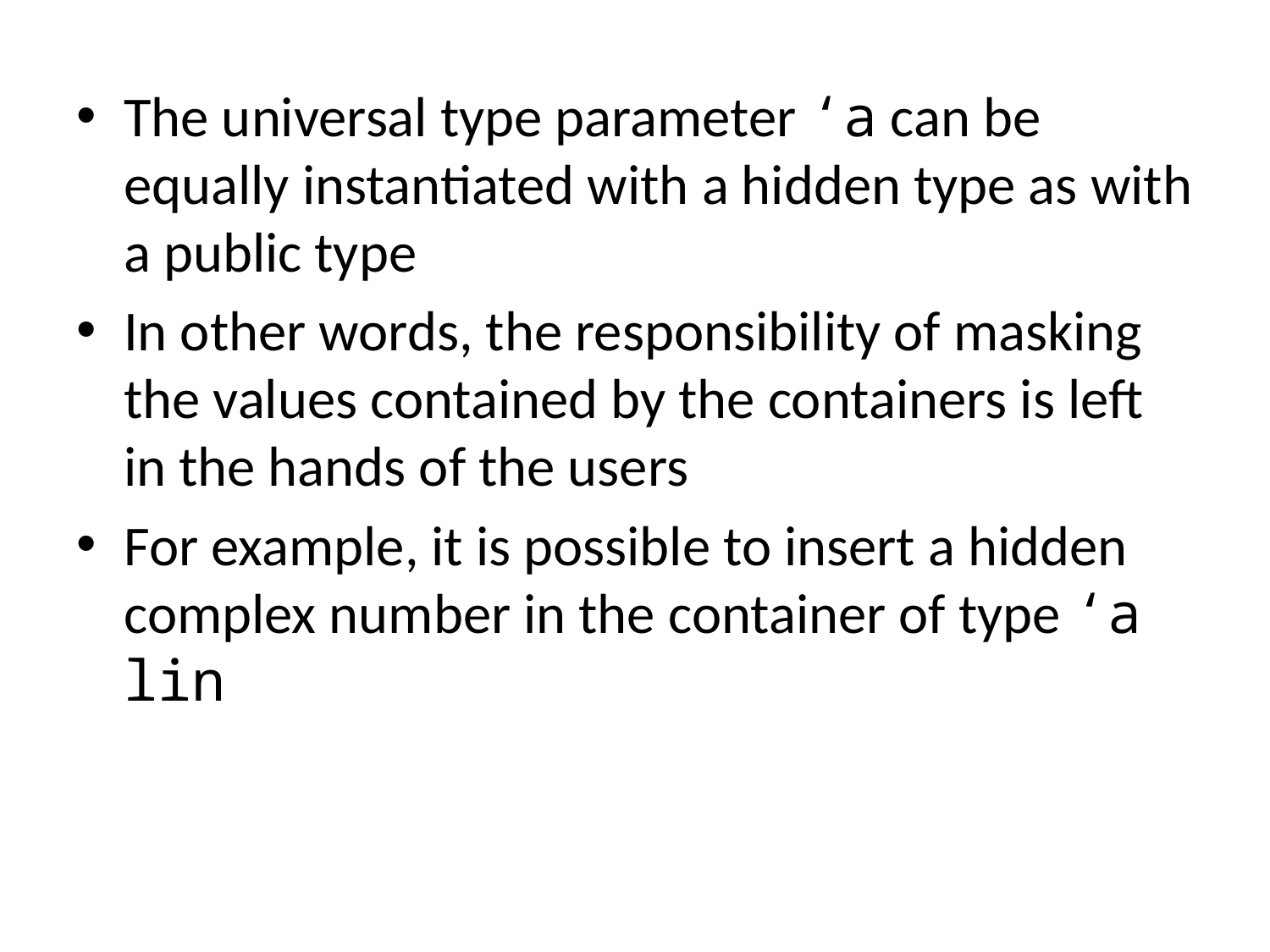

The universal type parameter ‘a can be equally instantiated with a hidden type as with a public type
In other words, the responsibility of masking the values contained by the containers is left in the hands of the users
For example, it is possible to insert a hidden complex number in the container of type ‘a lin